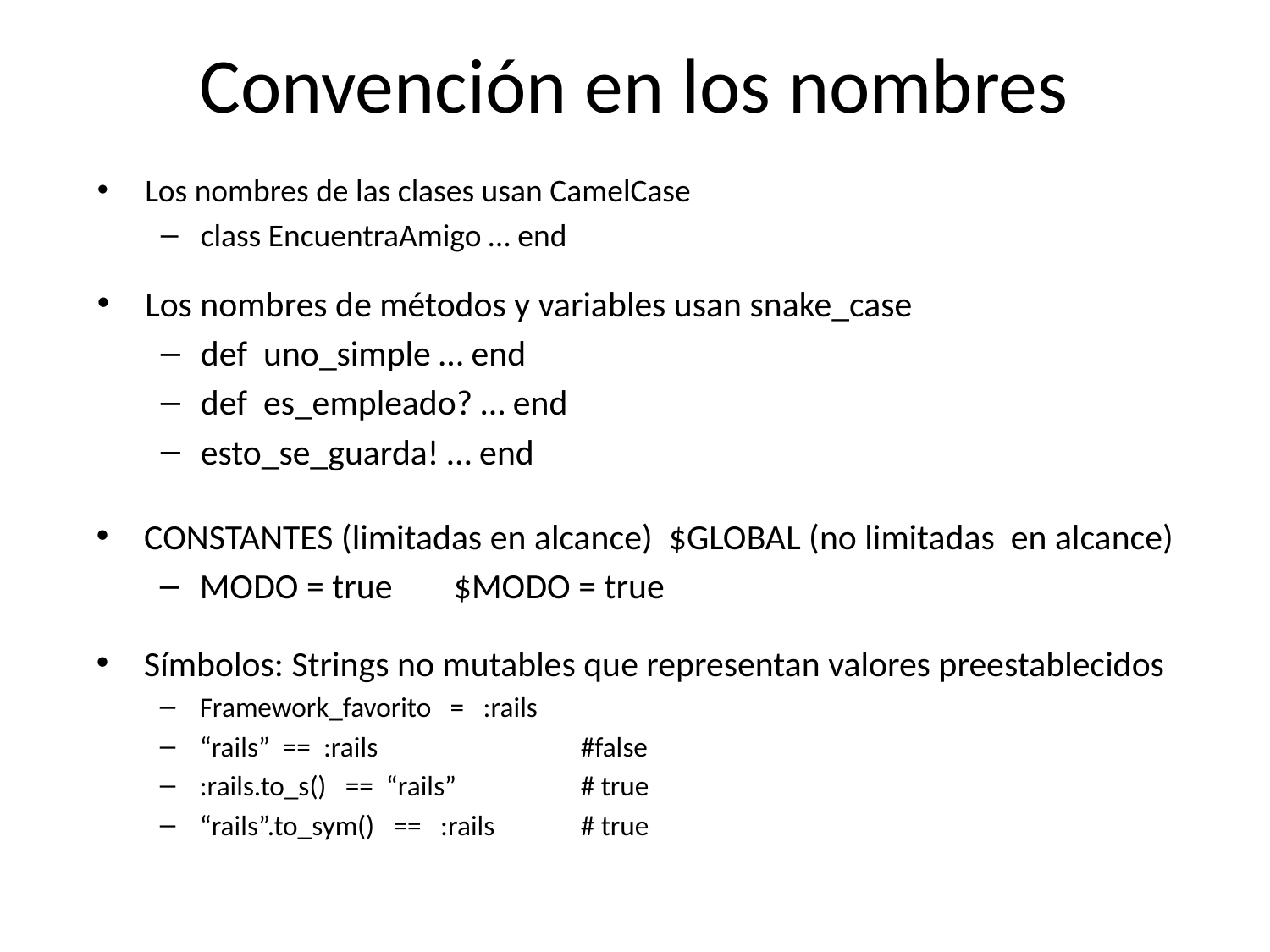

# Convención en los nombres
Los nombres de las clases usan CamelCase
class EncuentraAmigo … end

Los nombres de métodos y variables usan snake_case
def  uno_simple … end
def  es_empleado? … end
esto_se_guarda! … end

CONSTANTES (limitadas en alcance)  $GLOBAL (no limitadas  en alcance)
MODO = true	$MODO = true
Símbolos: Strings no mutables que representan valores preestablecidos
Framework_favorito   =   :rails
“rails”  ==  :rails		#false
:rails.to_s()   ==  “rails”    	# true
“rails”.to_sym()   ==   :rails 	# true